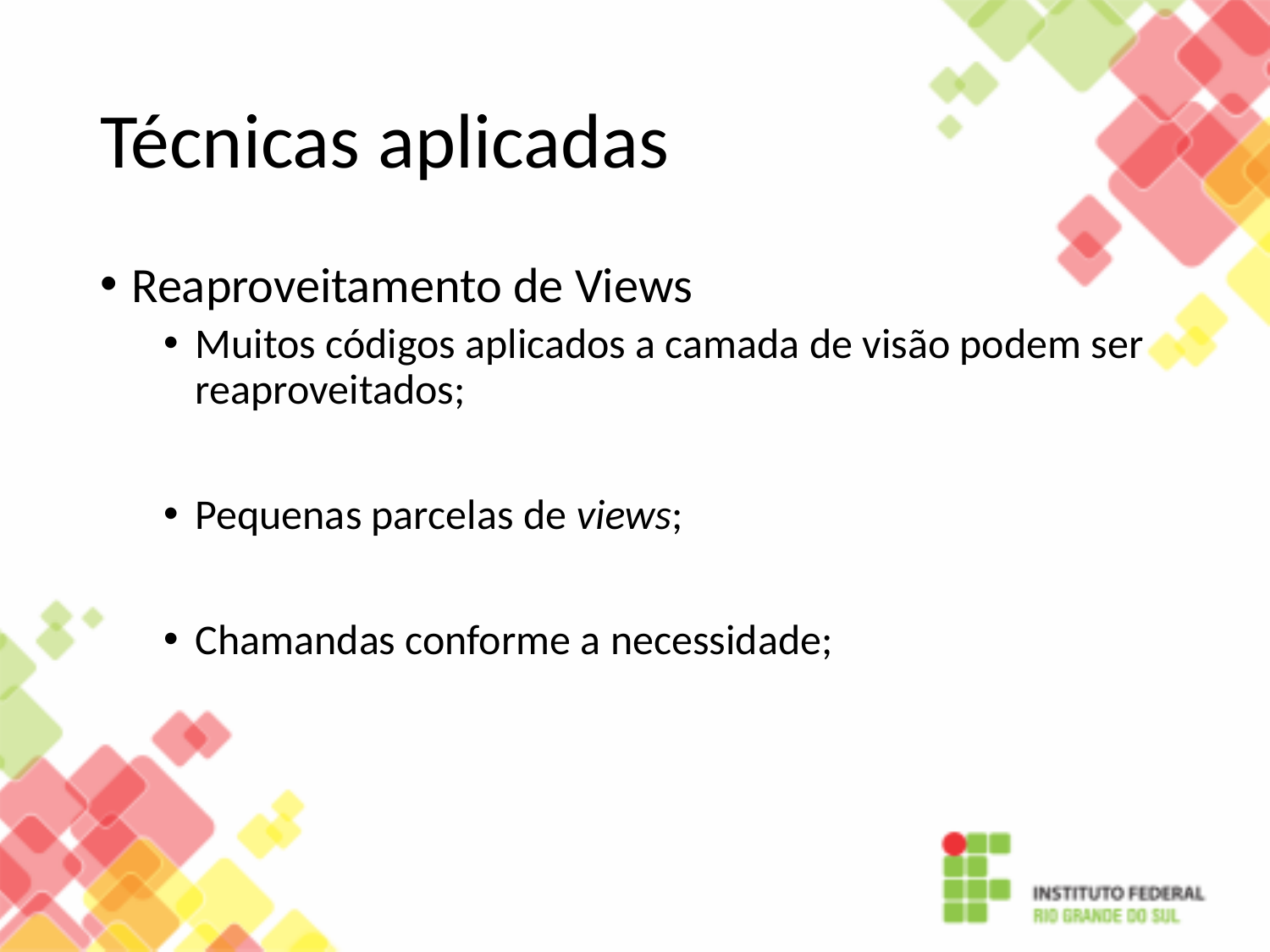

# Técnicas aplicadas
Reaproveitamento de Views
Muitos códigos aplicados a camada de visão podem ser reaproveitados;

Pequenas parcelas de views;

Chamandas conforme a necessidade;